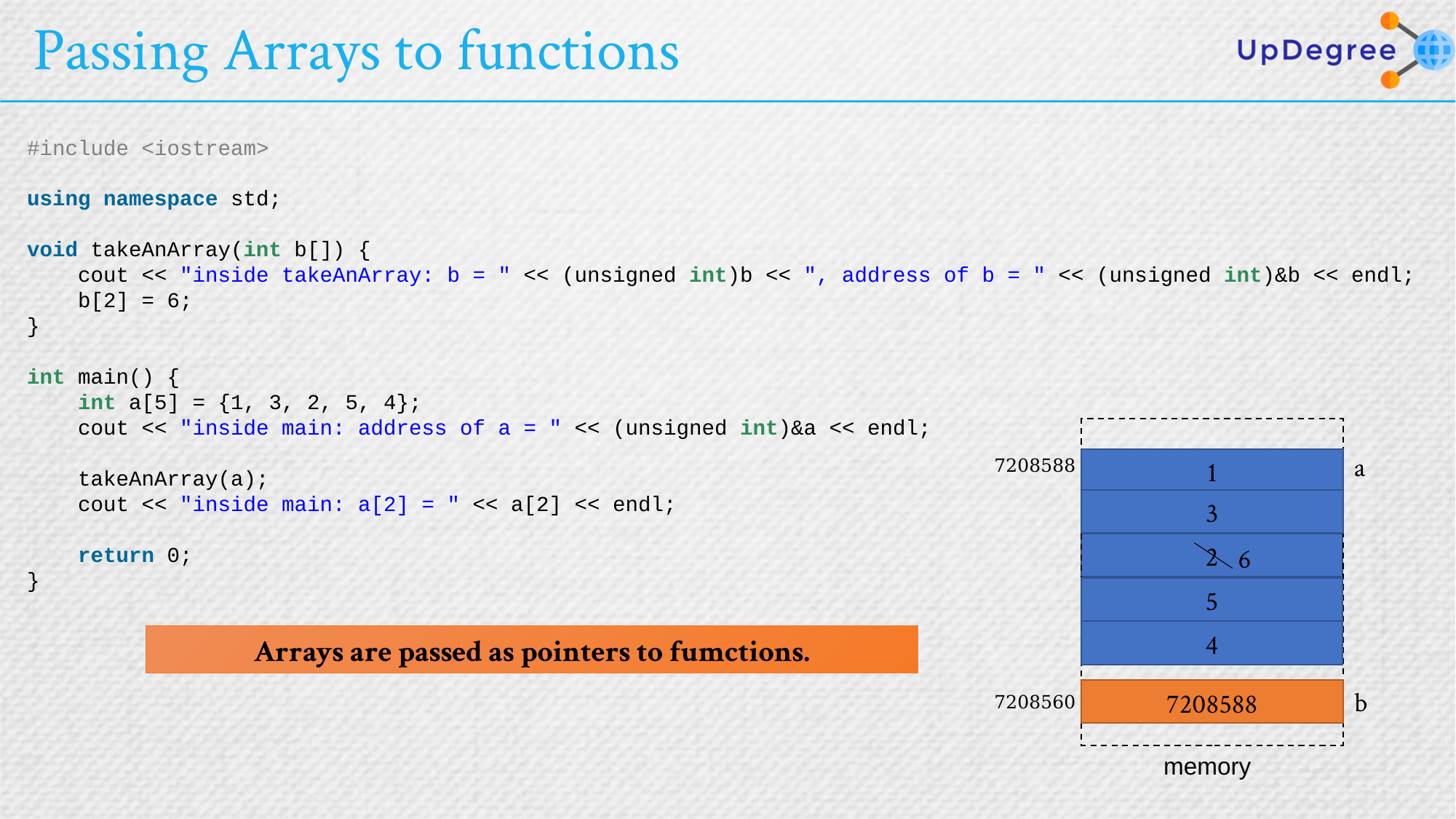

# Passing Arrays to functions

#include <iostream>

using namespace std;

void takeAnArray(int b[]) {
    cout << "inside takeAnArray: b = " << (unsigned int)b << ", address of b = " << (unsigned int)&b << endl;
    b[2] = 6;
}

int main() {
    int a[5] = {1, 3, 2, 5, 4};
    cout << "inside main: address of a = " << (unsigned int)&a << endl;

    takeAnArray(a);
    cout << "inside main: a[2] = " << a[2] << endl;

    return 0;
}

memory
a
7208588
1
3
2
6
5
4
Arrays are passed as pointers to fumctions.
b

7208588
7208560